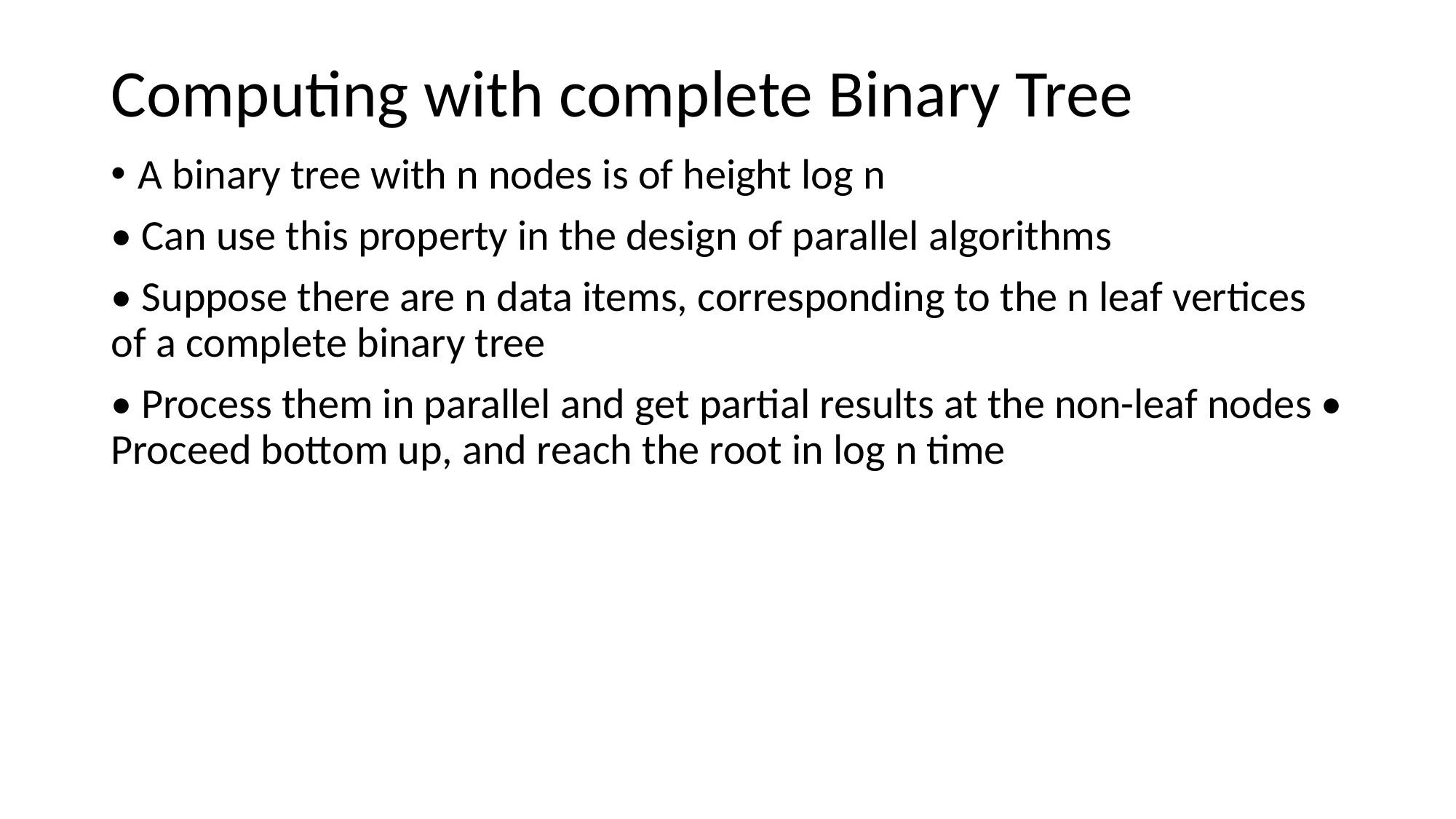

# Computing with complete Binary Tree
A binary tree with n nodes is of height log n
• Can use this property in the design of parallel algorithms
• Suppose there are n data items, corresponding to the n leaf vertices of a complete binary tree
• Process them in parallel and get partial results at the non-leaf nodes • Proceed bottom up, and reach the root in log n time